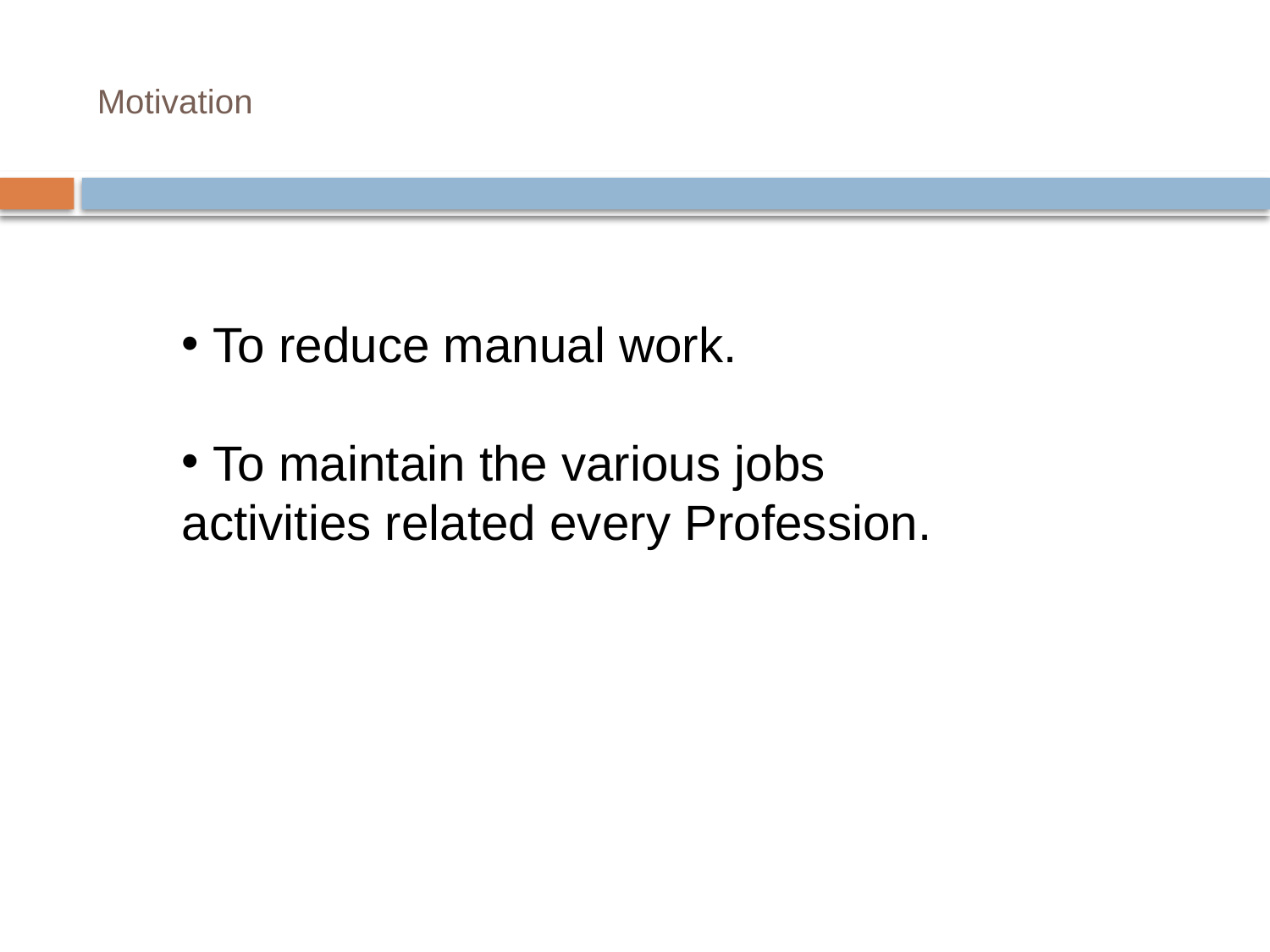

# Motivation
 To reduce manual work.

 To maintain the various jobs activities related every Profession.